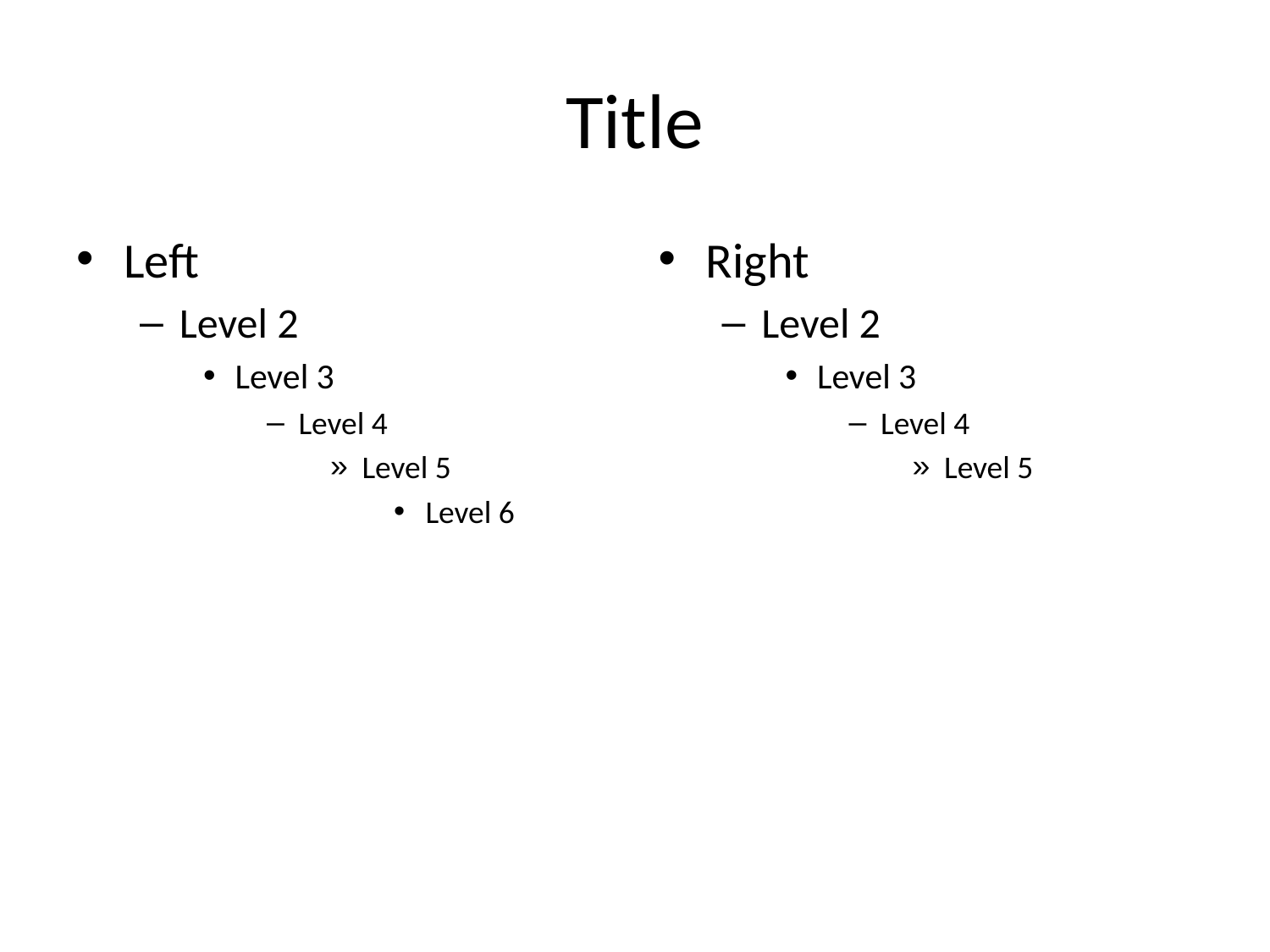

# Title
Left
Level 2
Level 3
Level 4
Level 5
Level 6
Right
Level 2
Level 3
Level 4
Level 5